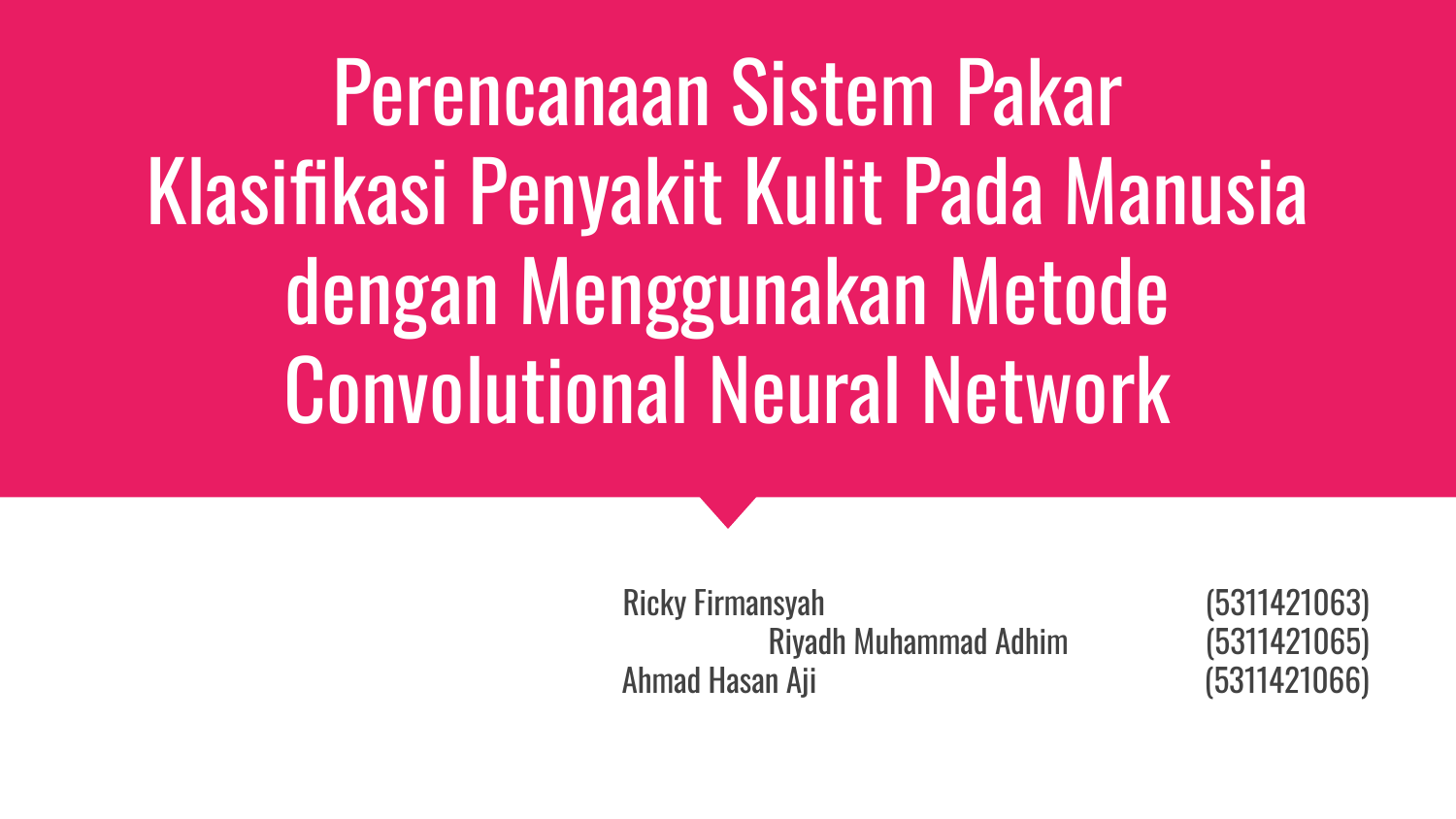

# Perencanaan Sistem Pakar
Klasifikasi Penyakit Kulit Pada Manusia dengan Menggunakan Metode Convolutional Neural Network
Ricky Firmansyah			(5311421063)
Riyadh Muhammad Adhim	(5311421065)
Ahmad Hasan Aji			(5311421066)